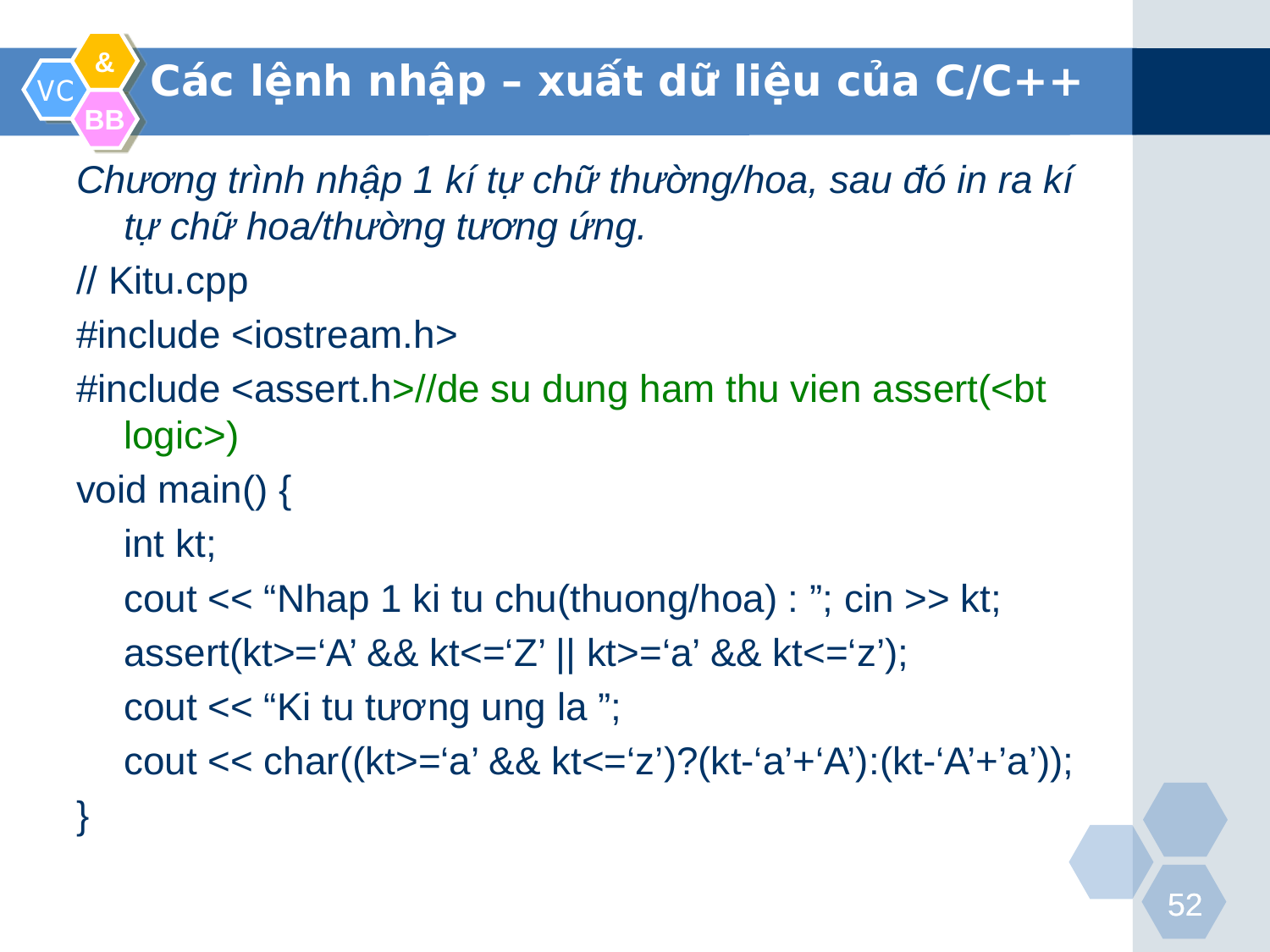

Các lệnh nhập – xuất dữ liệu của C/C++
Chương trình nhập 1 kí tự chữ thường/hoa, sau đó in ra kí tự chữ hoa/thường tương ứng.
// Kitu.cpp
#include <iostream.h>
#include <assert.h>//de su dung ham thu vien assert(<bt logic>)
void main() {
	int kt;
	cout << “Nhap 1 ki tu chu(thuong/hoa) : ”; cin >> kt;
	assert(kt>=‘A’ && kt<=‘Z’ || kt>=‘a’ && kt<=‘z’);
	cout << “Ki tu tương ung la ”;
	cout << char((kt>=‘a’ && kt<=‘z’)?(kt-‘a’+‘A’):(kt-‘A’+’a’));
}